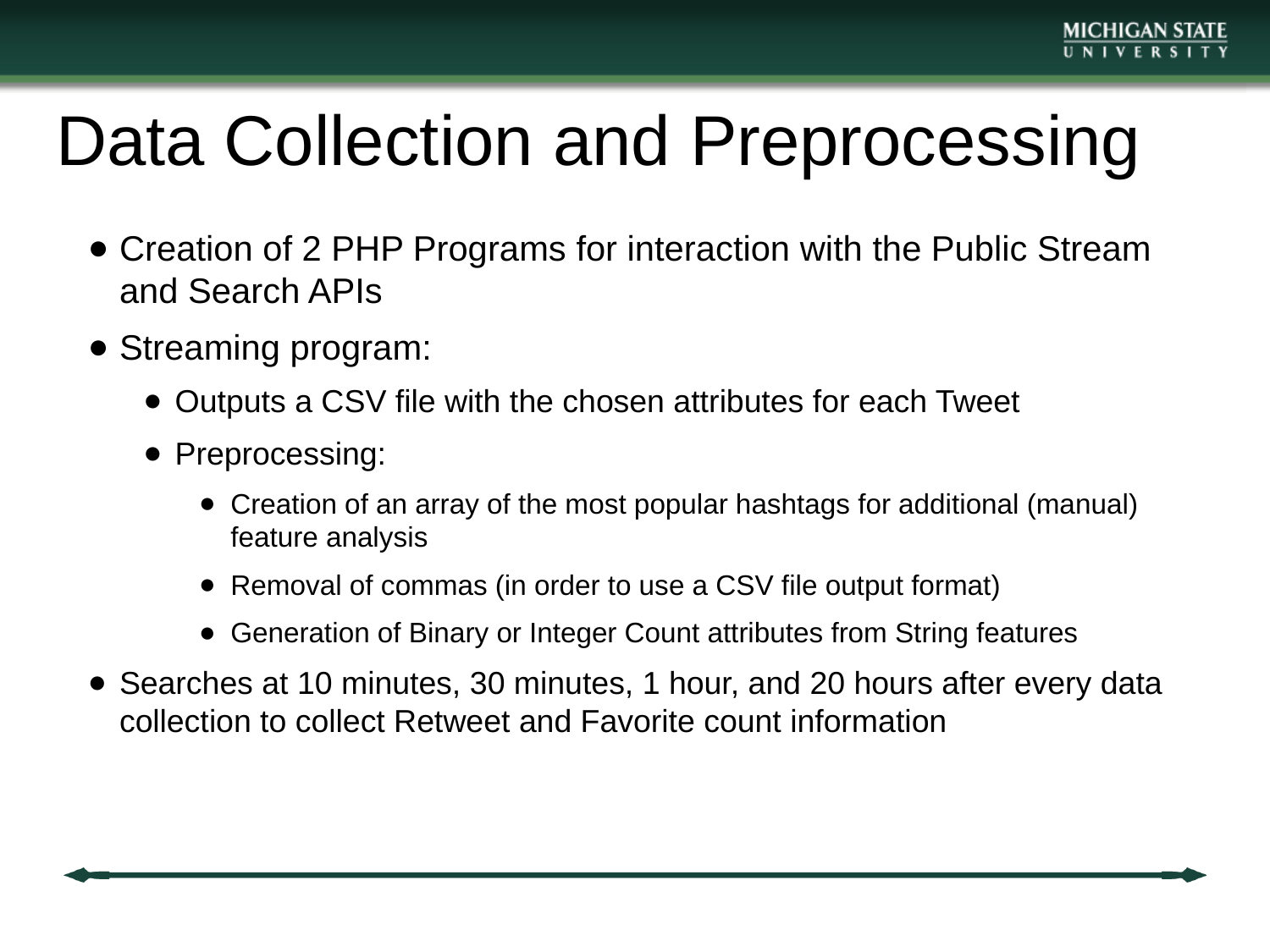

# Data Collection and Preprocessing
Creation of 2 PHP Programs for interaction with the Public Stream and Search APIs
Streaming program:
Outputs a CSV file with the chosen attributes for each Tweet
Preprocessing:
Creation of an array of the most popular hashtags for additional (manual) feature analysis
Removal of commas (in order to use a CSV file output format)
Generation of Binary or Integer Count attributes from String features
Searches at 10 minutes, 30 minutes, 1 hour, and 20 hours after every data collection to collect Retweet and Favorite count information